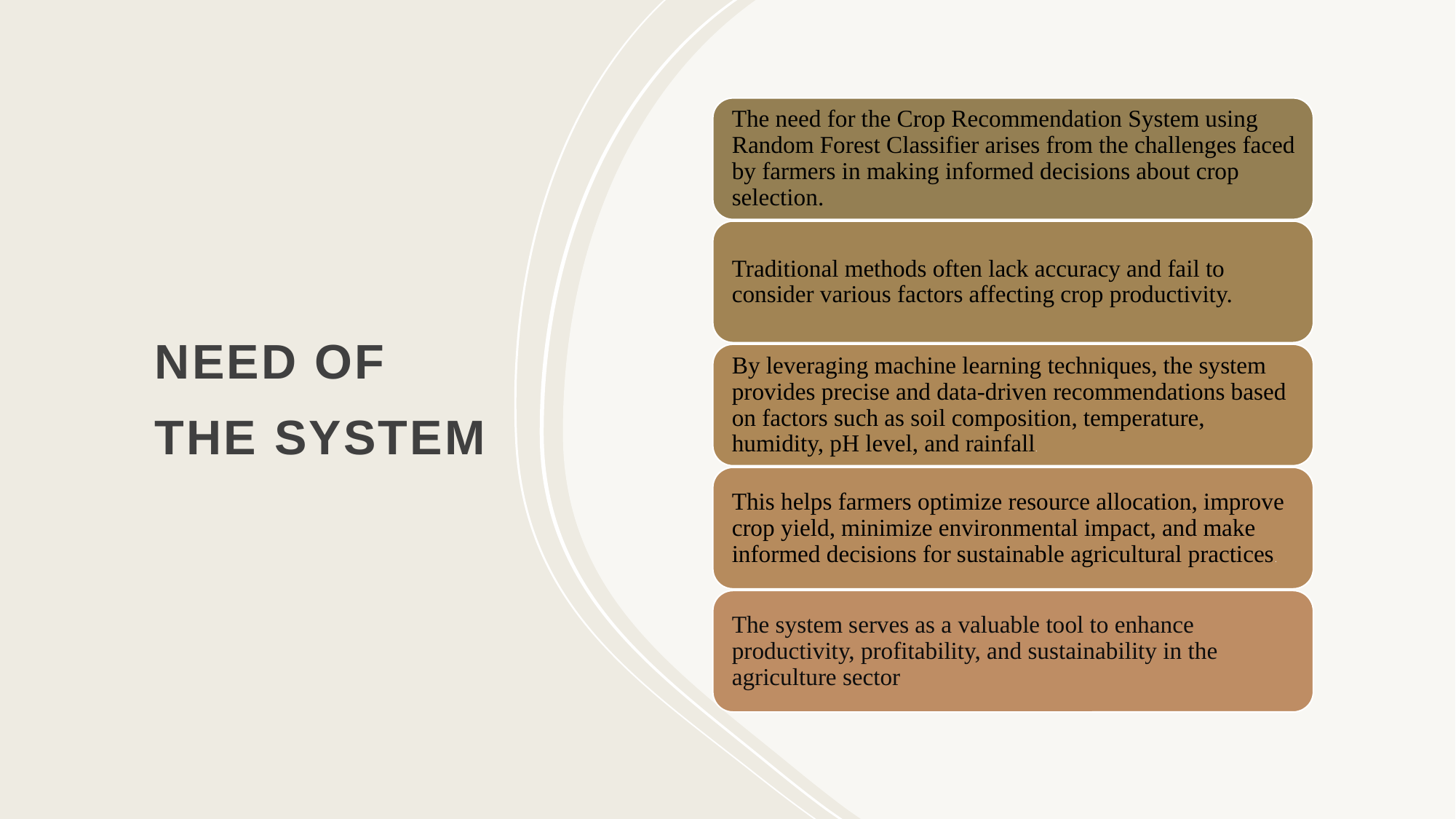

The need for the Crop Recommendation System using Random Forest Classifier arises from the challenges faced by farmers in making informed decisions about crop selection.
Traditional methods often lack accuracy and fail to consider various factors affecting crop productivity.
By leveraging machine learning techniques, the system provides precise and data-driven recommendations based on factors such as soil composition, temperature, humidity, pH level, and rainfall.
This helps farmers optimize resource allocation, improve crop yield, minimize environmental impact, and make informed decisions for sustainable agricultural practices.
The system serves as a valuable tool to enhance productivity, profitability, and sustainability in the agriculture sector
# NEED OF THE SYSTEM